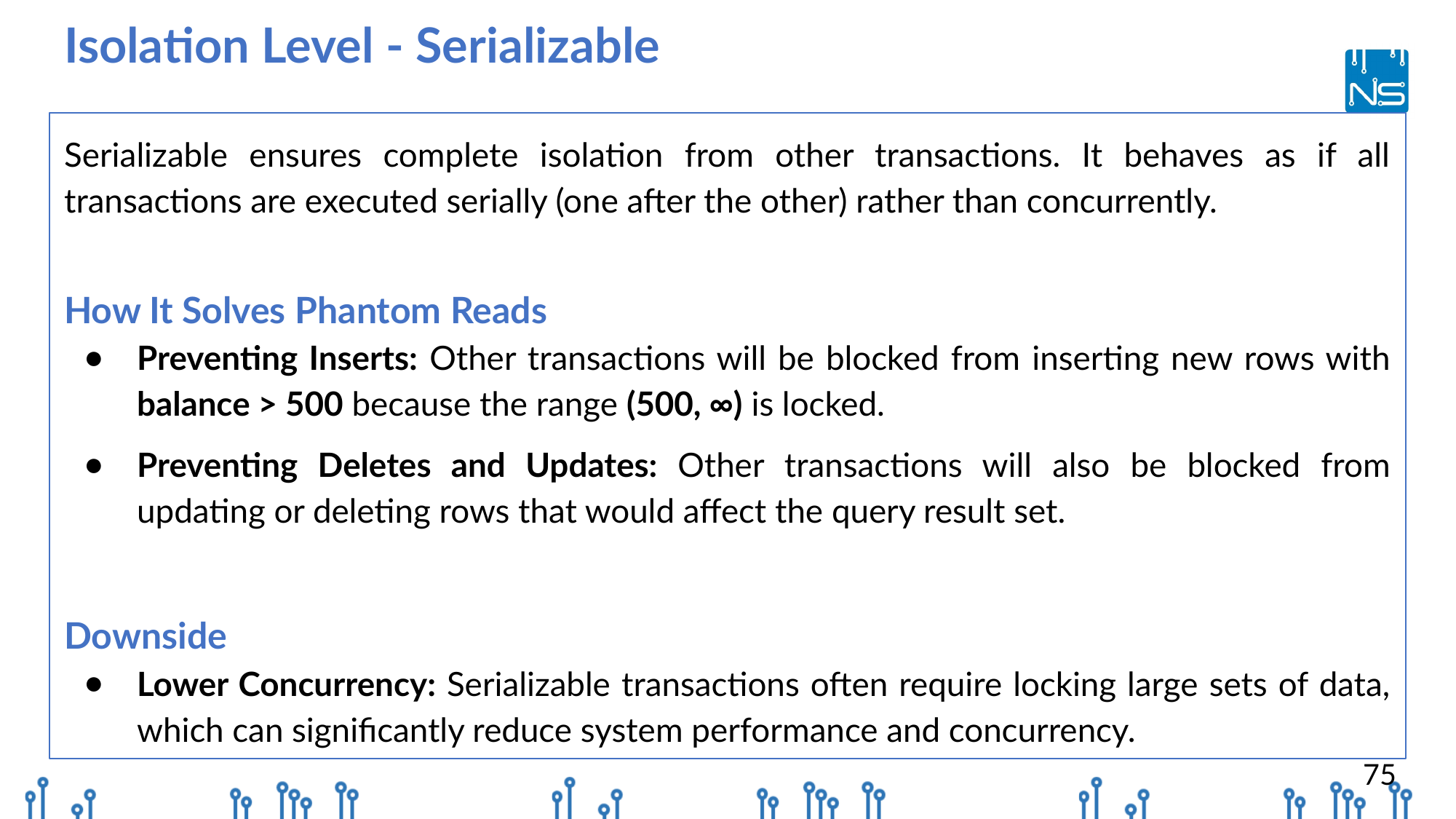

# Isolation Level - Serializable
Serializable ensures complete isolation from other transactions. It behaves as if all transactions are executed serially (one after the other) rather than concurrently.

How It Solves Phantom Reads
Preventing Inserts: Other transactions will be blocked from inserting new rows with balance > 500 because the range (500, ∞) is locked.
Preventing Deletes and Updates: Other transactions will also be blocked from updating or deleting rows that would affect the query result set.

Downside
Lower Concurrency: Serializable transactions often require locking large sets of data, which can significantly reduce system performance and concurrency.

75
75